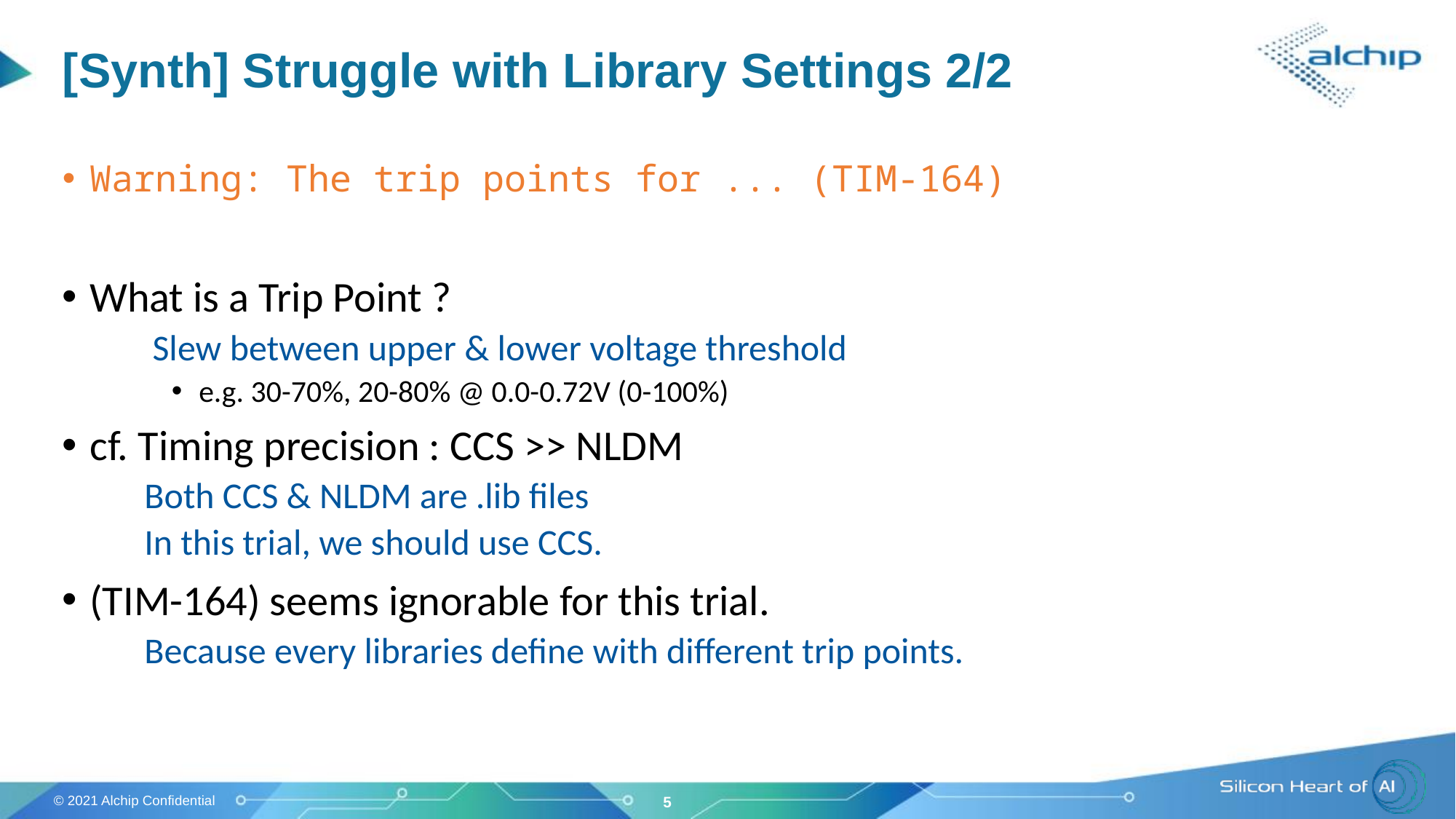

[Synth] Struggle with Library Settings 2/2
Warning: The trip points for ... (TIM-164)

What is a Trip Point ?
 Slew between upper & lower voltage threshold
e.g. 30-70%, 20-80% @ 0.0-0.72V (0-100%)
cf. Timing precision : CCS >> NLDM
Both CCS & NLDM are .lib files
In this trial, we should use CCS.
(TIM-164) seems ignorable for this trial.
Because every libraries define with different trip points.